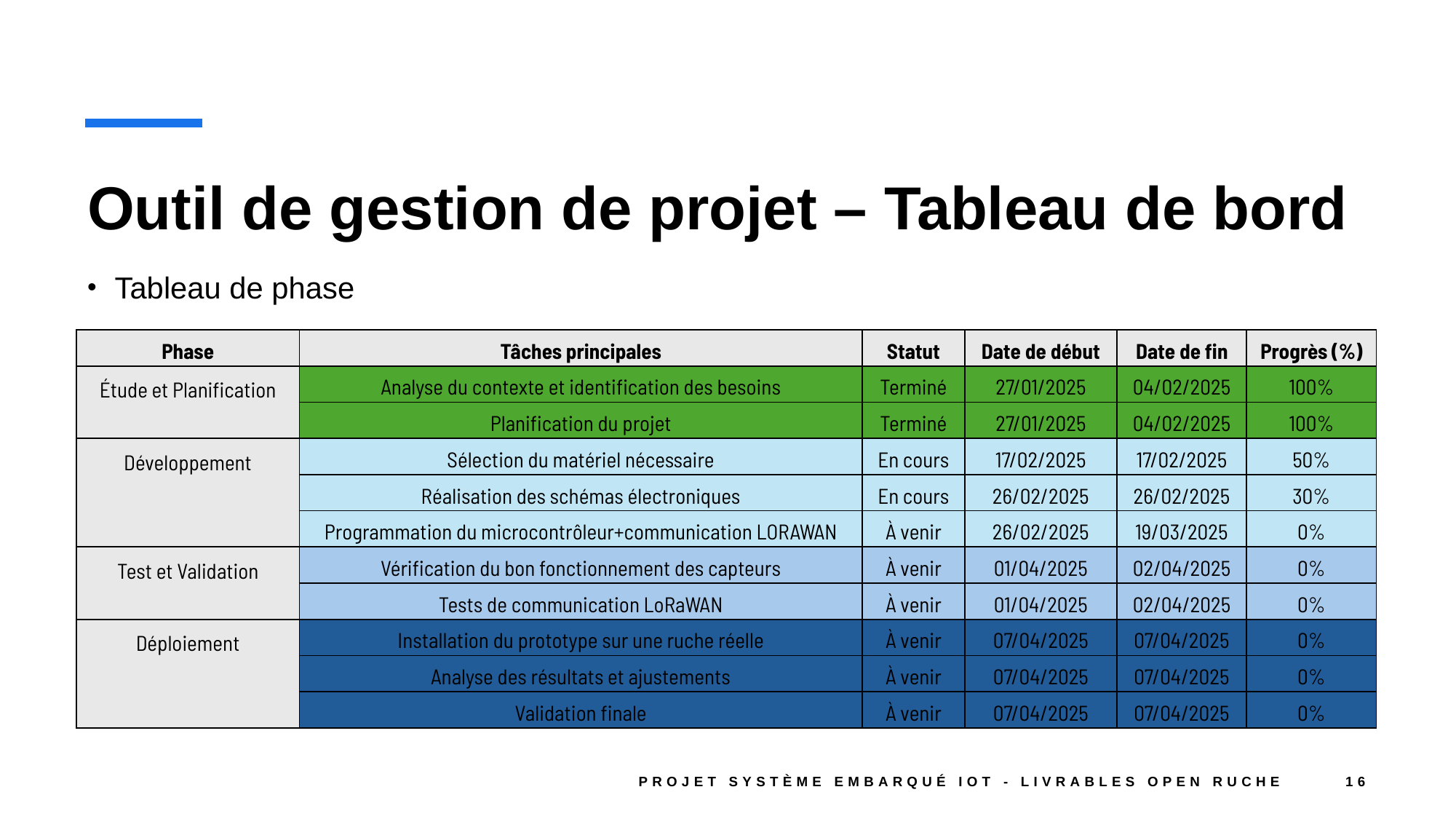

# Outil de gestion de projet – Tableau de bord
Tableau de phase

| Phase | Tâches principales | Statut | Date de début | Date de fin | Progrès (%) |
| --- | --- | --- | --- | --- | --- |
| Étude et Planification | Analyse du contexte et identification des besoins | Terminé | 27/01/2025 | 04/02/2025 | 100% |
|  | Planification du projet | Terminé | 27/01/2025 | 04/02/2025 | 100% |
| Développement | Sélection du matériel nécessaire | En cours | 17/02/2025 | 17/02/2025 | 50% |
|  | Réalisation des schémas électroniques | En cours | 26/02/2025 | 26/02/2025 | 30% |
|  | Programmation du microcontrôleur+communication LORAWAN | À venir | 26/02/2025 | 19/03/2025 | 0% |
| Test et Validation | Vérification du bon fonctionnement des capteurs | À venir | 01/04/2025 | 02/04/2025 | 0% |
|  | Tests de communication LoRaWAN | À venir | 01/04/2025 | 02/04/2025 | 0% |
| Déploiement | Installation du prototype sur une ruche réelle | À venir | 07/04/2025 | 07/04/2025 | 0% |
|  | Analyse des résultats et ajustements | À venir | 07/04/2025 | 07/04/2025 | 0% |
|  | Validation finale | À venir | 07/04/2025 | 07/04/2025 | 0% |
Projet Système Embarqué IoT - Livrables Open Ruche
16